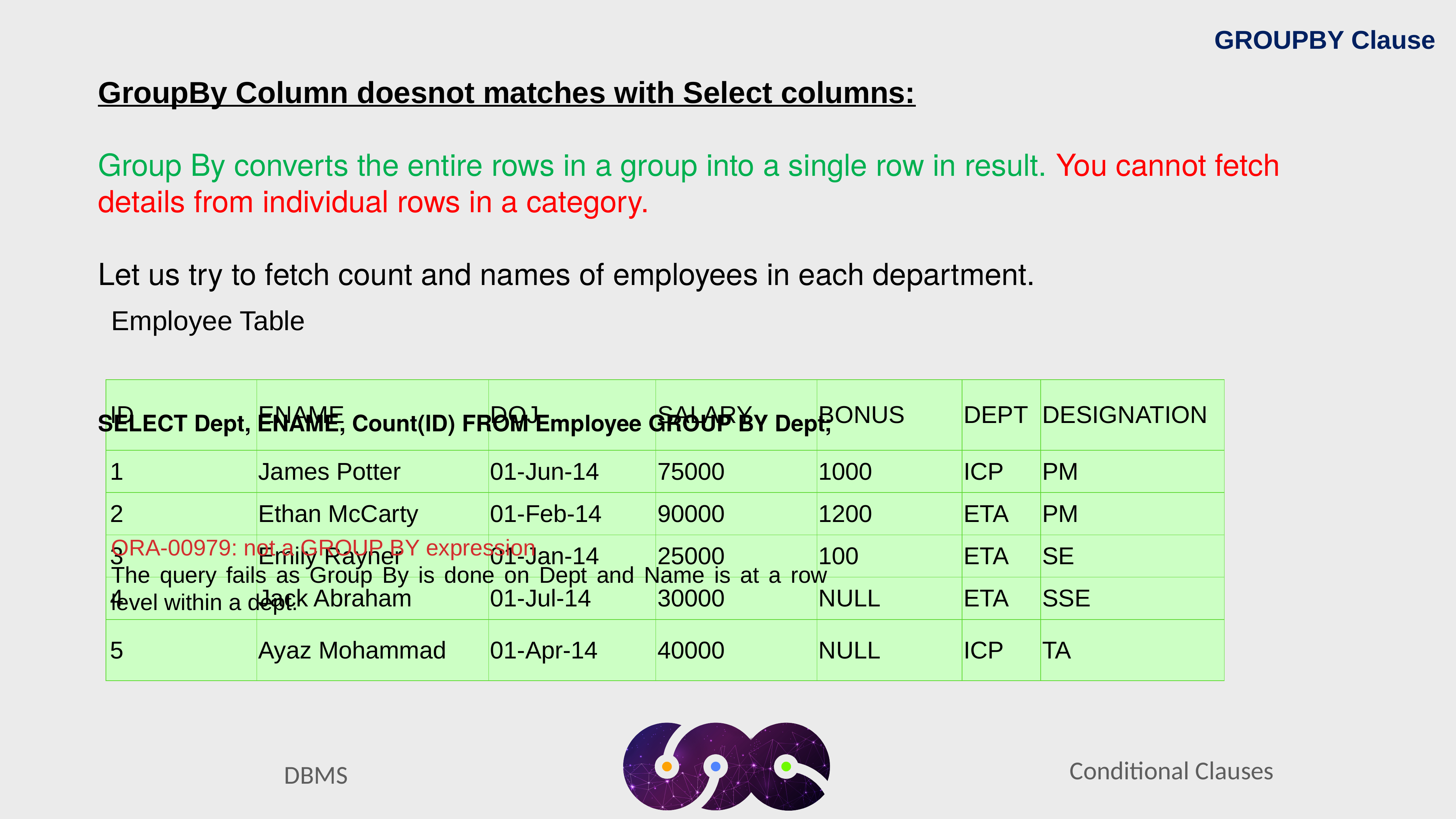

GROUPBY Clause
GroupBy Column doesnot matches with Select columns:

Group By converts the entire rows in a group into a single row in result. You cannot fetch details from individual rows in a category.

Let us try to fetch count and names of employees in each department.
Employee Table
| ID | ENAME | DOJ | SALARY | BONUS | DEPT | DESIGNATION |
| --- | --- | --- | --- | --- | --- | --- |
| 1 | James Potter | 01-Jun-14 | 75000 | 1000 | ICP | PM |
| 2 | Ethan McCarty | 01-Feb-14 | 90000 | 1200 | ETA | PM |
| 3 | Emily Rayner | 01-Jan-14 | 25000 | 100 | ETA | SE |
| 4 | Jack Abraham | 01-Jul-14 | 30000 | NULL | ETA | SSE |
| 5 | Ayaz Mohammad | 01-Apr-14 | 40000 | NULL | ICP | TA |
SELECT Dept, ENAME, Count(ID) FROM Employee GROUP BY Dept;
ORA-00979: not a GROUP BY expression
The query fails as Group By is done on Dept and Name is at a row level within a dept.
Conditional Clauses